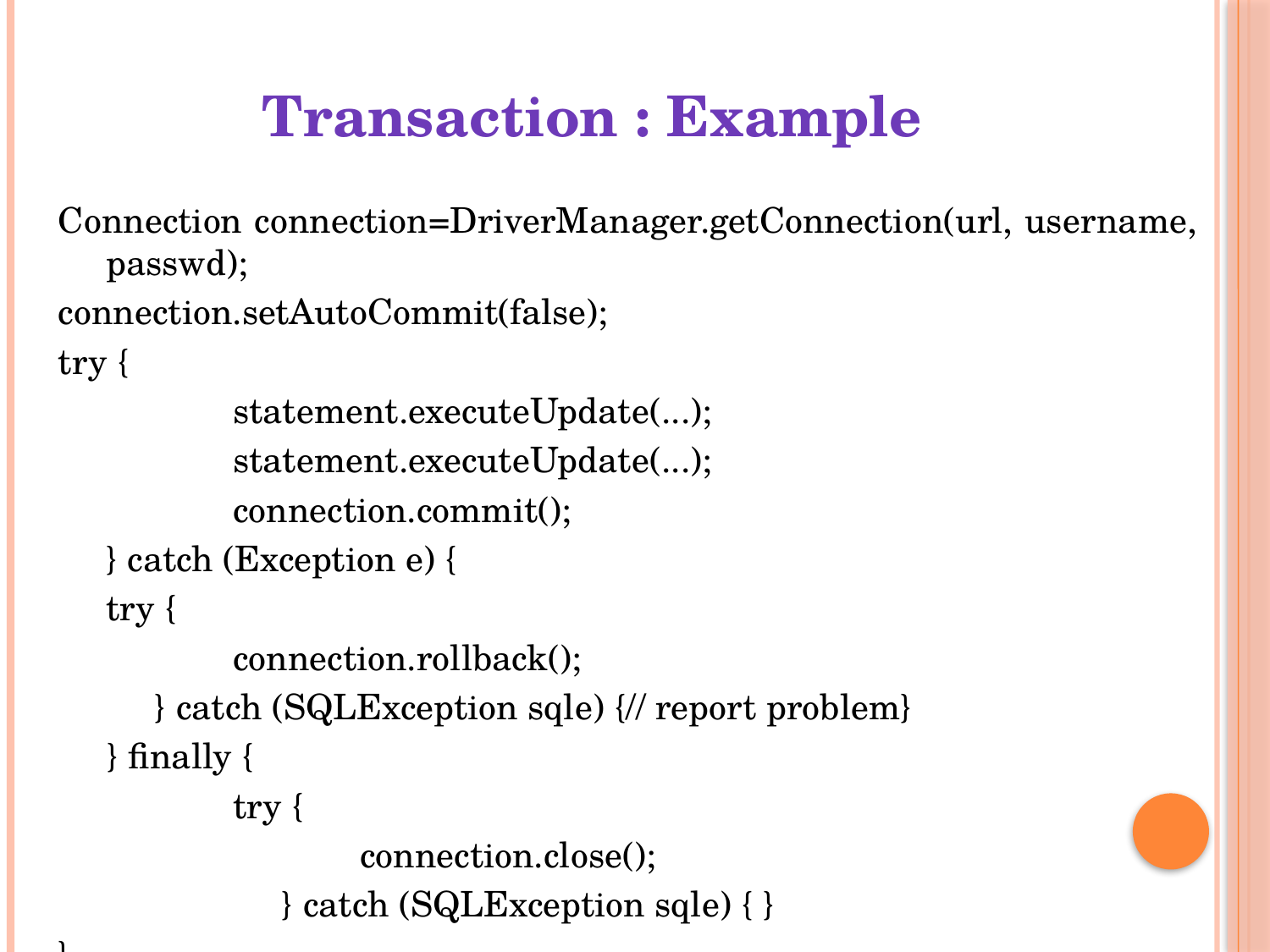

Transaction : Example
Connection connection=DriverManager.getConnection(url, username, passwd);
connection.setAutoCommit(false);
try {
		statement.executeUpdate(...);
		statement.executeUpdate(...);
		connection.commit();
	} catch (Exception e) {
	try {
		connection.rollback();
	     } catch (SQLException sqle) {// report problem}
     } finally {
		try {
			connection.close();
		     } catch (SQLException sqle) { }
}